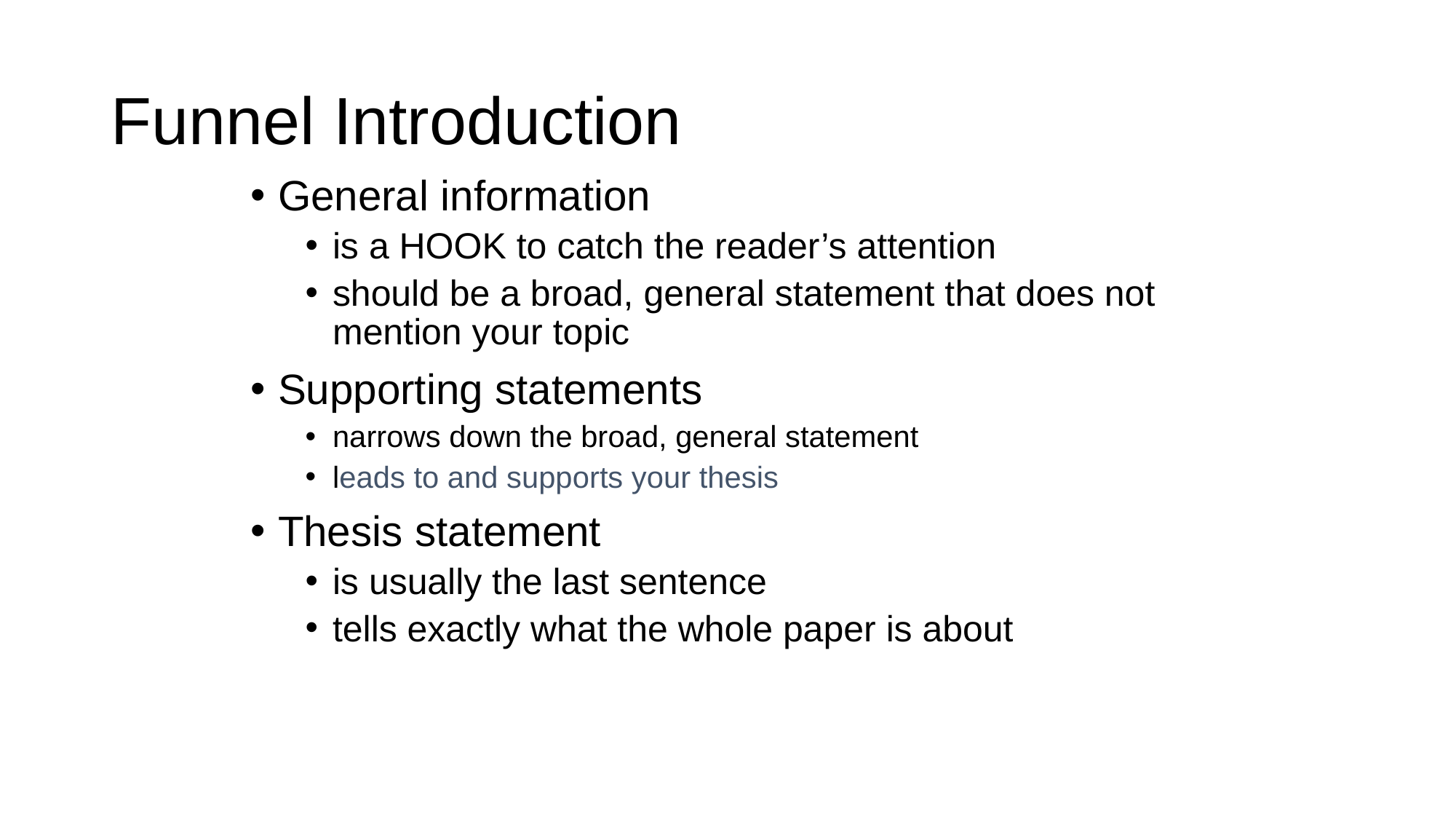

# Funnel Introduction
General information
is a HOOK to catch the reader’s attention
should be a broad, general statement that does not mention your topic
Supporting statements
narrows down the broad, general statement
leads to and supports your thesis
Thesis statement
is usually the last sentence
tells exactly what the whole paper is about